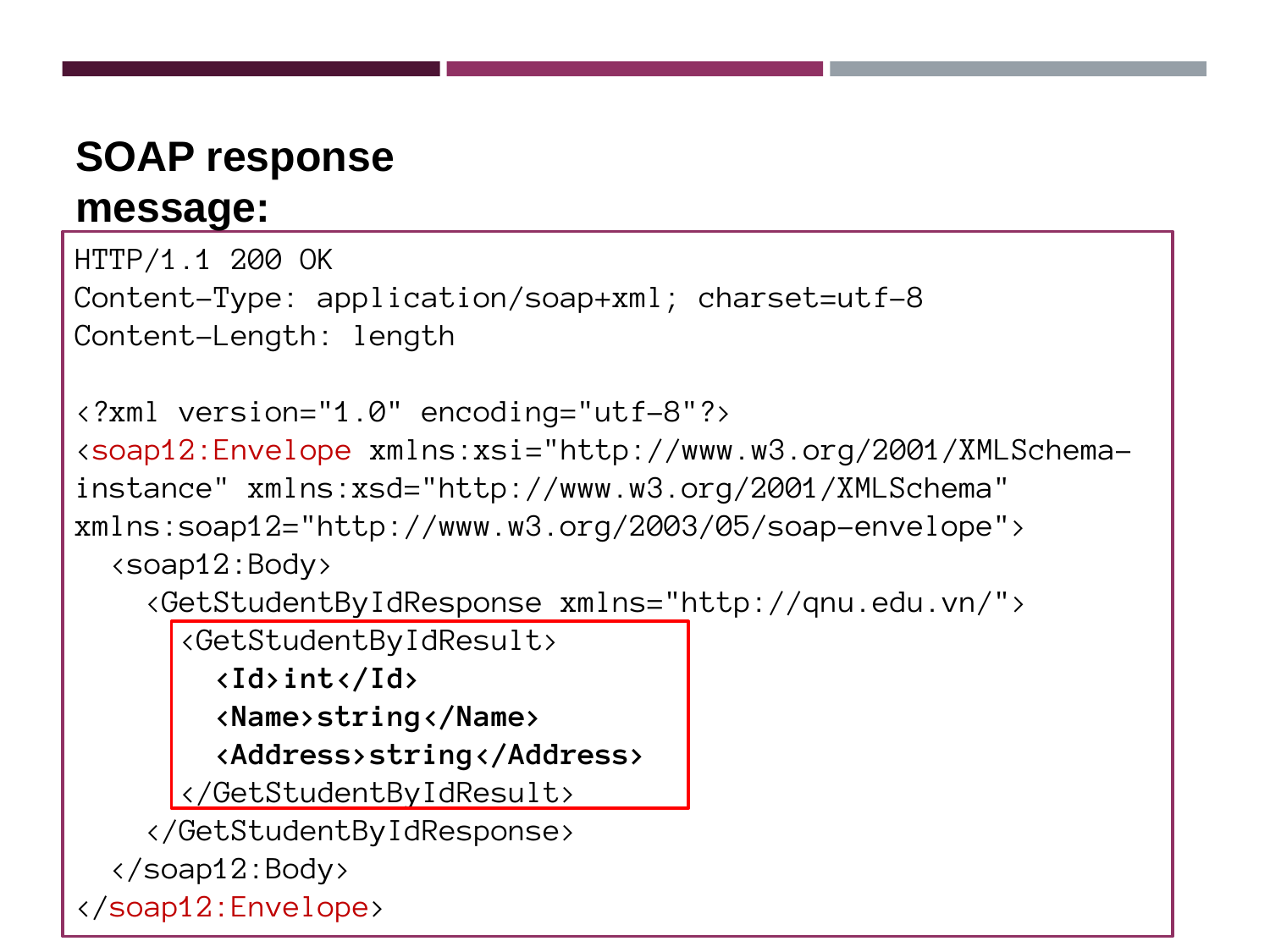

SOAP response message:
HTTP/1.1 200 OK
Content-Type: application/soap+xml; charset=utf-8
Content-Length: length

<?xml version="1.0" encoding="utf-8"?>
<soap12:Envelope xmlns:xsi="http://www.w3.org/2001/XMLSchema-instance" xmlns:xsd="http://www.w3.org/2001/XMLSchema" xmlns:soap12="http://www.w3.org/2003/05/soap-envelope">
  <soap12:Body>
    <GetStudentByIdResponse xmlns="http://qnu.edu.vn/">
      <GetStudentByIdResult>
        <Id>int</Id>
        <Name>string</Name>
        <Address>string</Address>
      </GetStudentByIdResult>
    </GetStudentByIdResponse>
  </soap12:Body>
</soap12:Envelope>